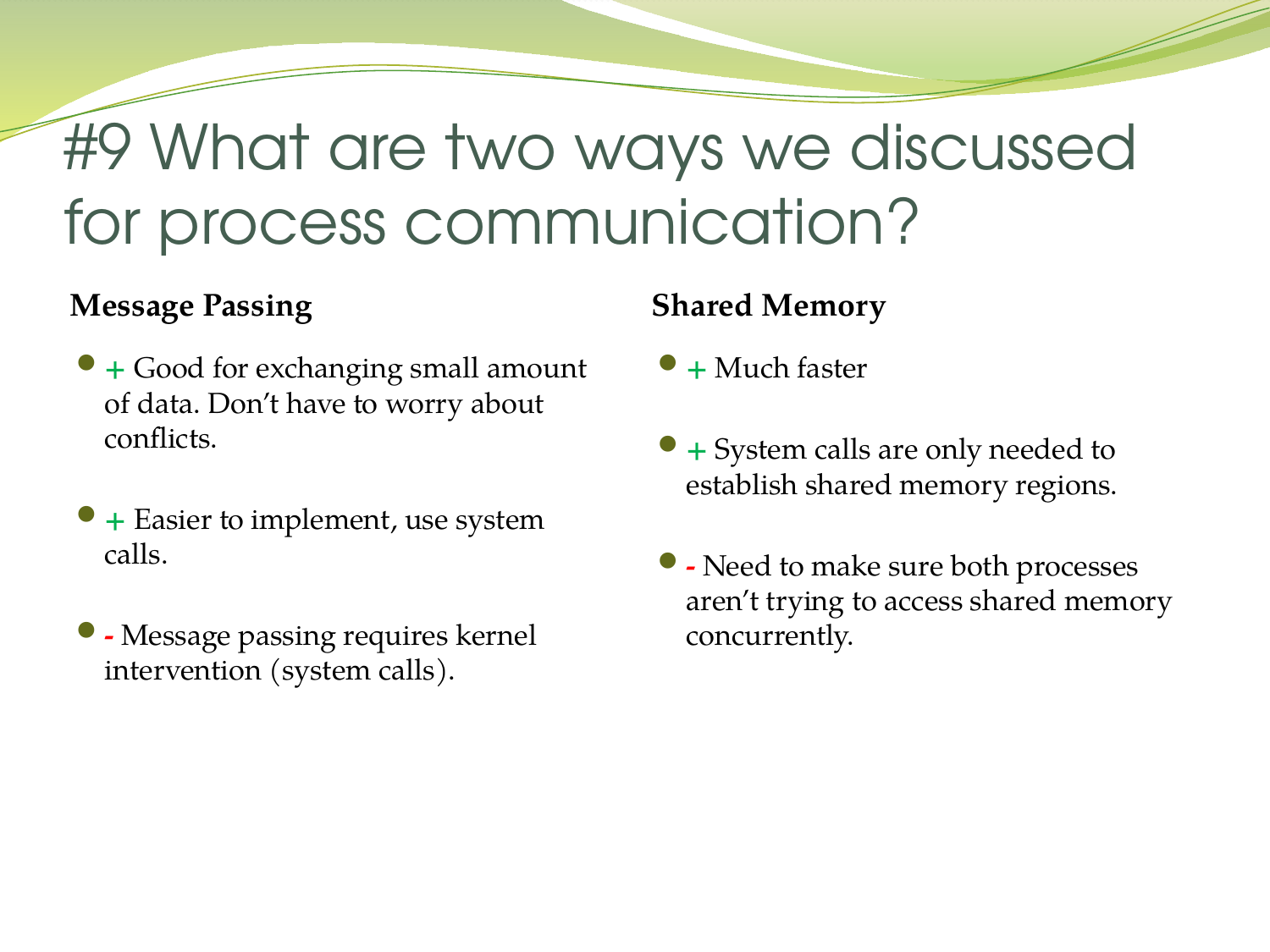

# #9 What are two ways we discussed for process communication?
Message Passing
Shared Memory
+ Good for exchanging small amount of data. Don’t have to worry about conflicts.

+ Easier to implement, use system calls.

- Message passing requires kernel intervention (system calls).
+ Much faster

+ System calls are only needed to establish shared memory regions.

- Need to make sure both processes aren’t trying to access shared memory concurrently.